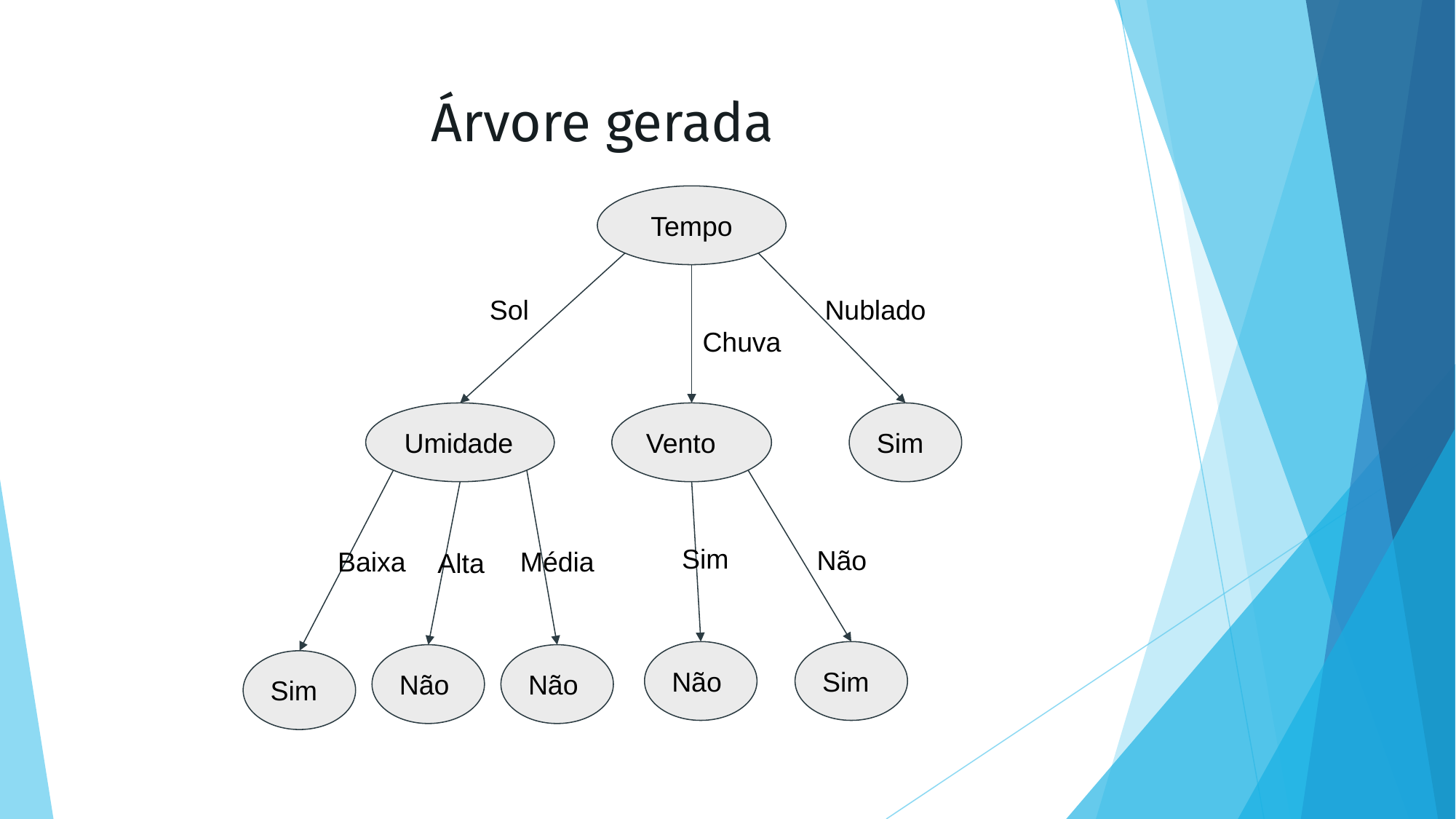

# Árvore gerada
Tempo
Sol
Nublado
Chuva

Umidade
Vento
Sim
Sim
Não
Baixa

Média
Alta
Não
Sim
Não
Não
Sim